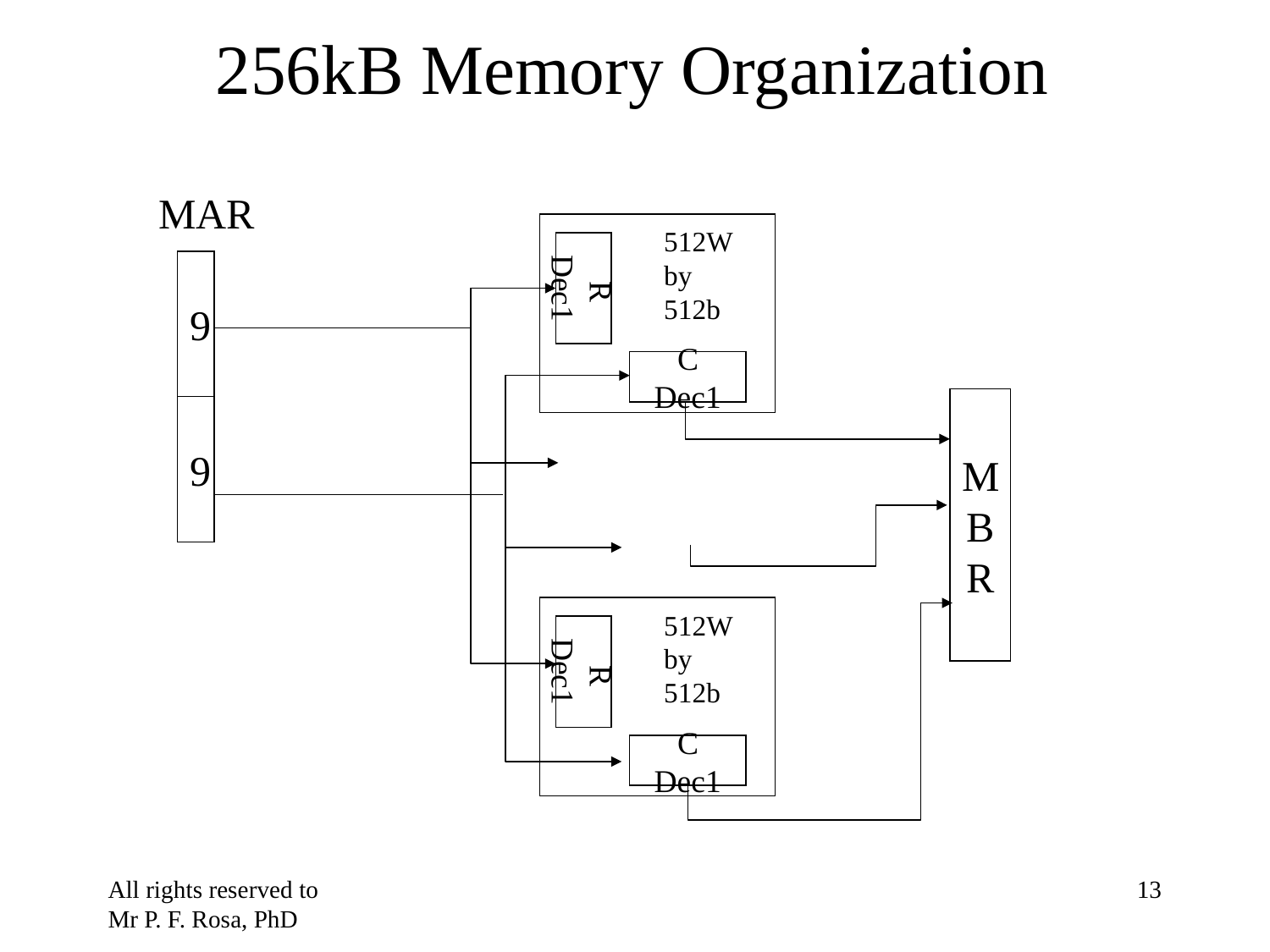

# 256kB Memory Organization
MAR

512W
by
512b
 R Dec1
C Dec1
9

M
B
R
9

512W
by
512b
 R Dec1
C Dec1

All rights reserved to Mr P. F. Rosa, PhD
13